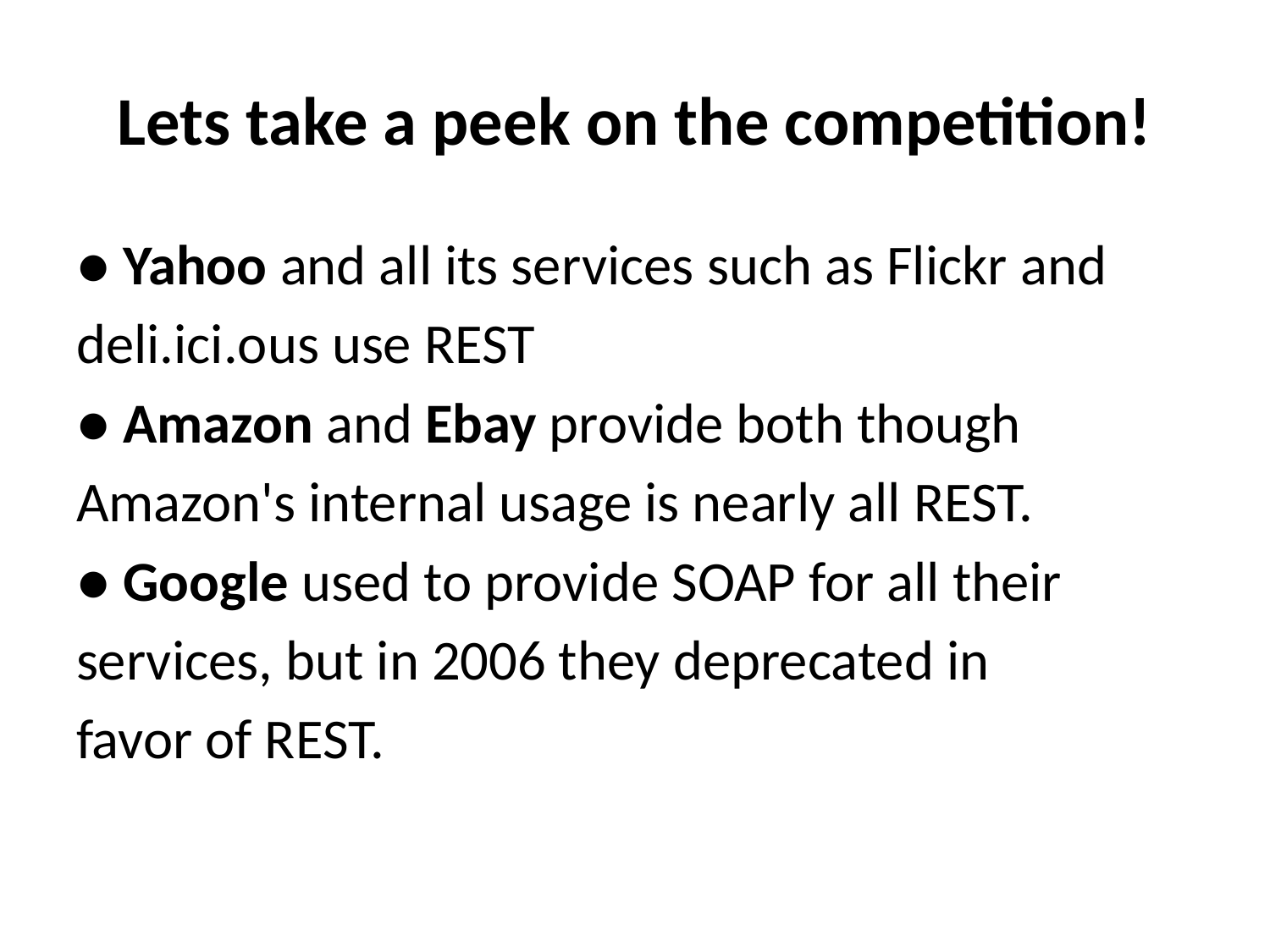

# Lets take a peek on the competition!
● Yahoo and all its services such as Flickr and
deli.ici.ous use REST
● Amazon and Ebay provide both though
Amazon's internal usage is nearly all REST.
● Google used to provide SOAP for all their
services, but in 2006 they deprecated in
favor of REST.